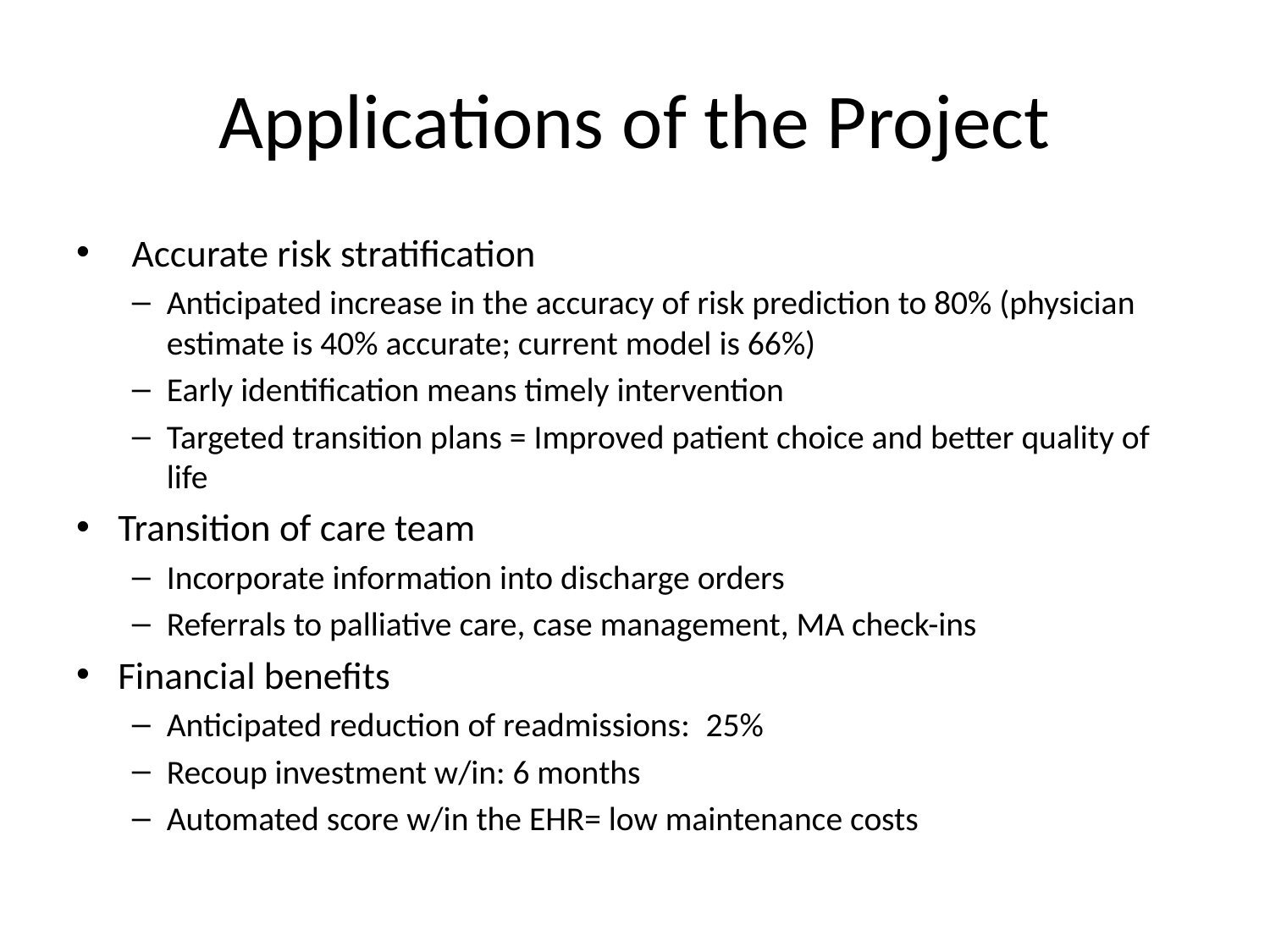

# Applications of the Project
Accurate risk stratification
Anticipated increase in the accuracy of risk prediction to 80% (physician estimate is 40% accurate; current model is 66%)
Early identification means timely intervention
Targeted transition plans = Improved patient choice and better quality of life
Transition of care team
Incorporate information into discharge orders
Referrals to palliative care, case management, MA check-ins
Financial benefits
Anticipated reduction of readmissions:  25%
Recoup investment w/in: 6 months
Automated score w/in the EHR= low maintenance costs